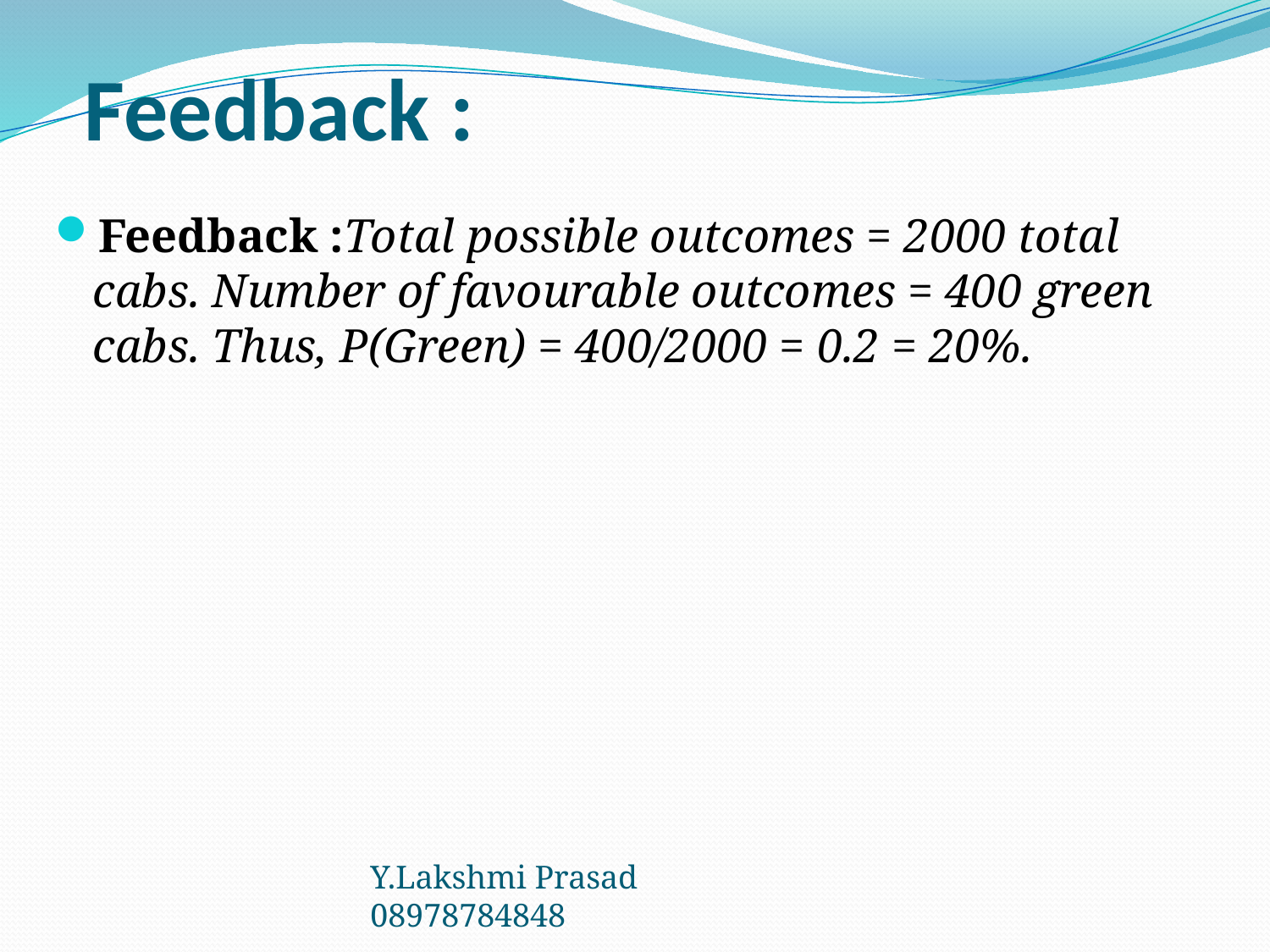

# Feedback :
Feedback :Total possible outcomes = 2000 total cabs. Number of favourable outcomes = 400 green cabs. Thus, P(Green) = 400/2000 = 0.2 = 20%.

Y.Lakshmi Prasad 08978784848